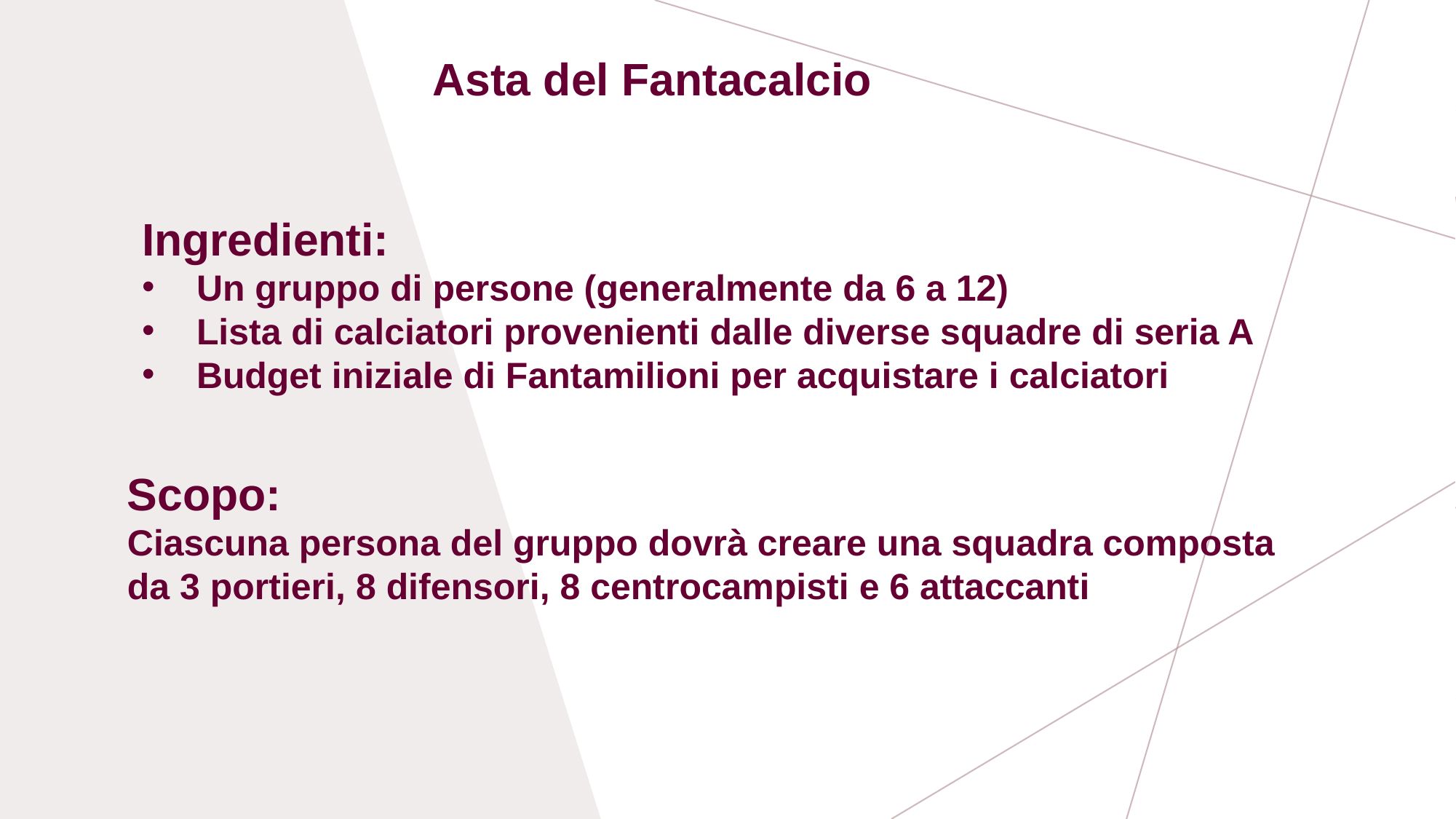

Asta del Fantacalcio
Ingredienti:
Un gruppo di persone (generalmente da 6 a 12)
Lista di calciatori provenienti dalle diverse squadre di seria A
Budget iniziale di Fantamilioni per acquistare i calciatori
Scopo:
Ciascuna persona del gruppo dovrà creare una squadra composta da 3 portieri, 8 difensori, 8 centrocampisti e 6 attaccanti